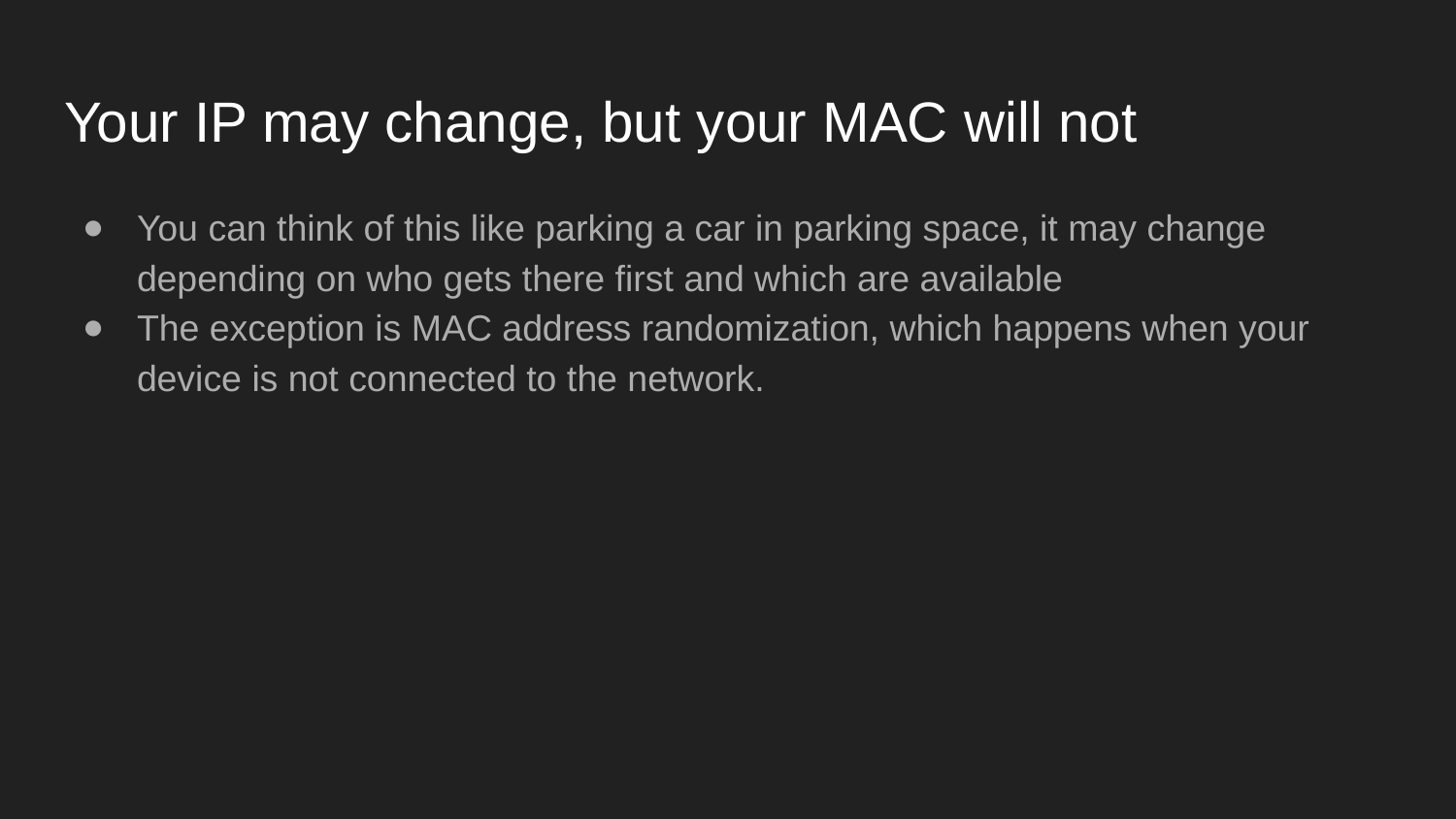

# Your IP may change, but your MAC will not
You can think of this like parking a car in parking space, it may change depending on who gets there first and which are available
The exception is MAC address randomization, which happens when your device is not connected to the network.